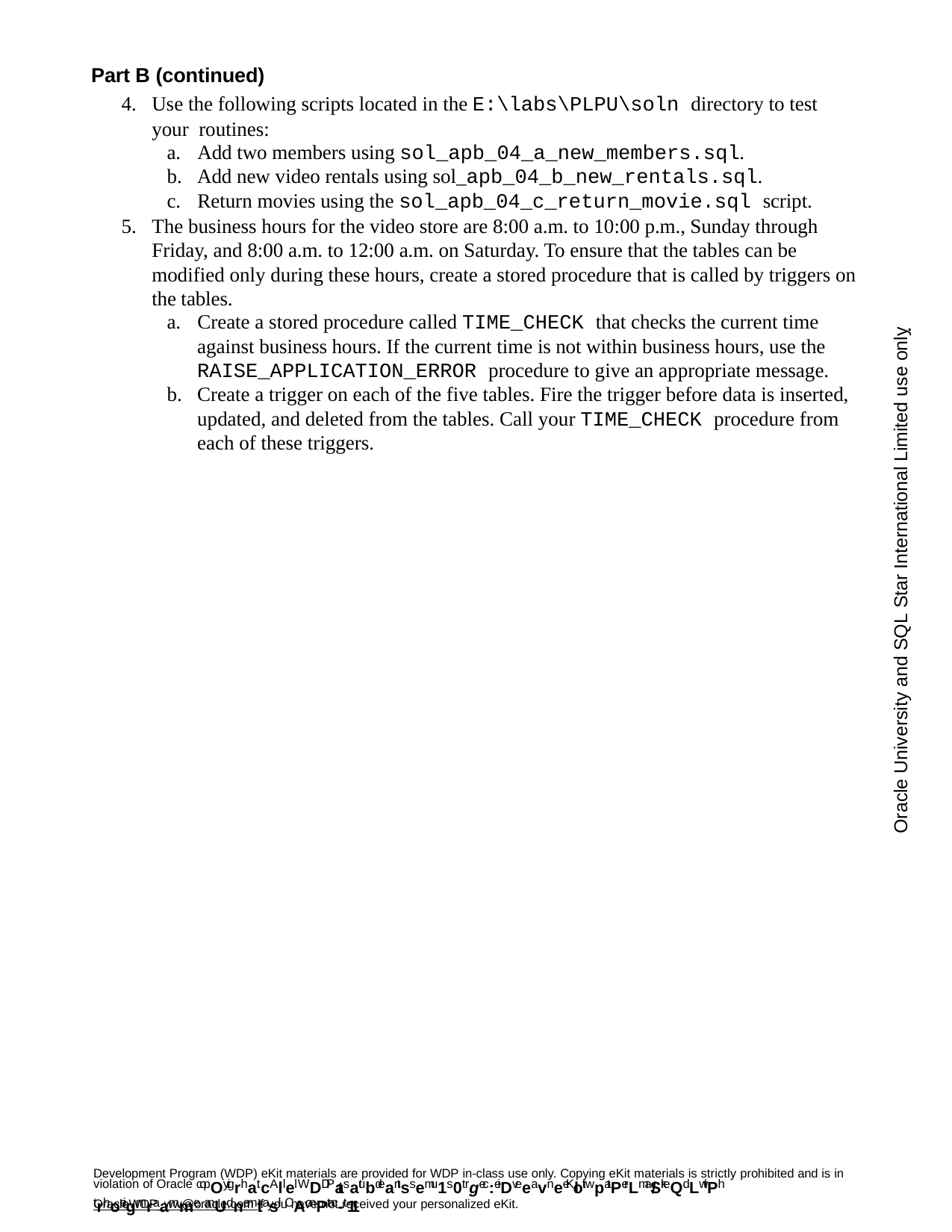

Part B (continued)
Use the following scripts located in the E:\labs\PLPU\soln directory to test your  routines:
Add two members using sol_apb_04_a_new_members.sql.
Add new video rentals using sol_apb_04_b_new_rentals.sql.
Return movies using the sol_apb_04_c_return_movie.sql script.
The business hours for the video store are 8:00 a.m. to 10:00 p.m., Sunday through  Friday, and 8:00 a.m. to 12:00 a.m. on Saturday. To ensure that the tables can be  modified only during these hours, create a stored procedure that is called by triggers on  the tables.
Create a stored procedure called TIME_CHECK that checks the current time
against business hours. If the current time is not within business hours, use the
RAISE_APPLICATION_ERROR procedure to give an appropriate message.
Create a trigger on each of the five tables. Fire the trigger before data is inserted,  updated, and deleted from the tables. Call your TIME_CHECK procedure from  each of these triggers.
Oracle University and SQL Star International Limited use onlyฺ
Development Program (WDP) eKit materials are provided for WDP in-class use only. Copying eKit materials is strictly prohibited and is in
violation of Oracle copOyrigrhat.cAllel WDDPatsatubdeantss emu1s0t rgec:eiDveeavn eeKloit wpatPerLma/SrkeQd LwitPh trhoeigr nraamme anUdnemitasil. CAonPtac-t11
OracleWDP_ww@oracle.com if you have not received your personalized eKit.